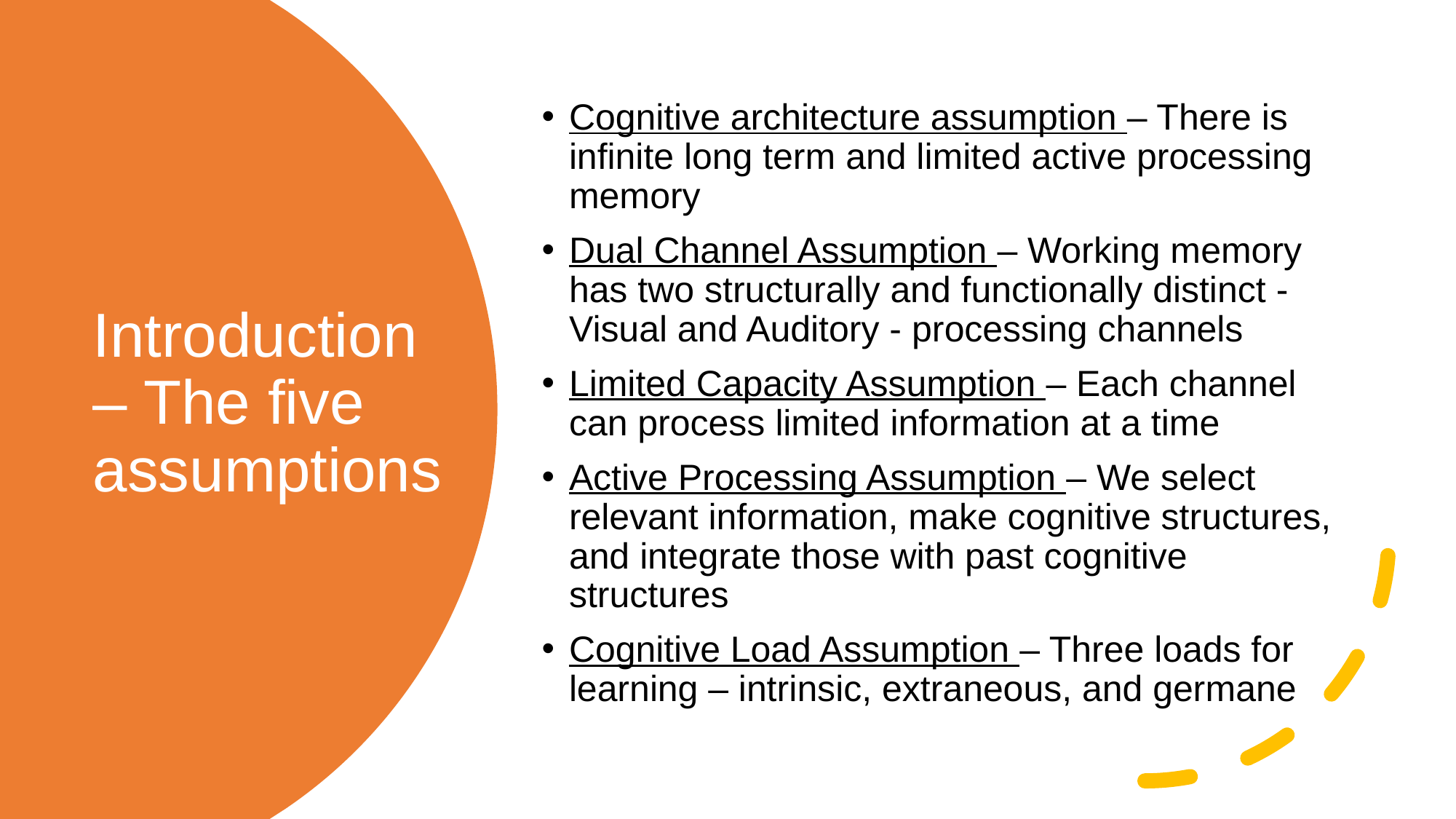

Cognitive architecture assumption – There is infinite long term and limited active processing memory
Dual Channel Assumption – Working memory has two structurally and functionally distinct - Visual and Auditory - processing channels
Limited Capacity Assumption – Each channel can process limited information at a time
Active Processing Assumption – We select relevant information, make cognitive structures, and integrate those with past cognitive structures
Cognitive Load Assumption – Three loads for learning – intrinsic, extraneous, and germane
# Introduction – The five assumptions